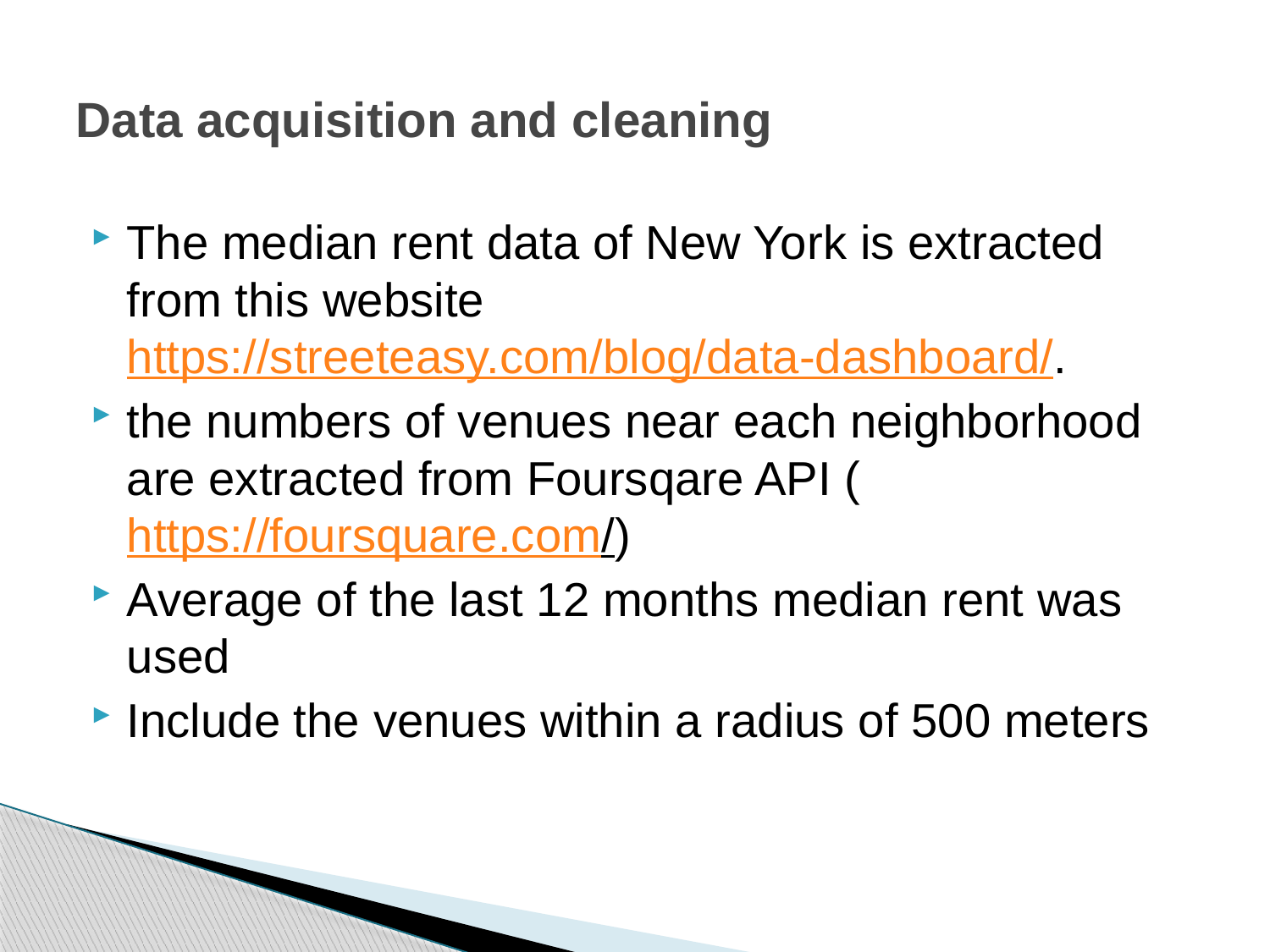

# Data acquisition and cleaning
The median rent data of New York is extracted from this website https://streeteasy.com/blog/data-dashboard/.
the numbers of venues near each neighborhood are extracted from Foursqare API (https://foursquare.com/)
Average of the last 12 months median rent was used
Include the venues within a radius of 500 meters